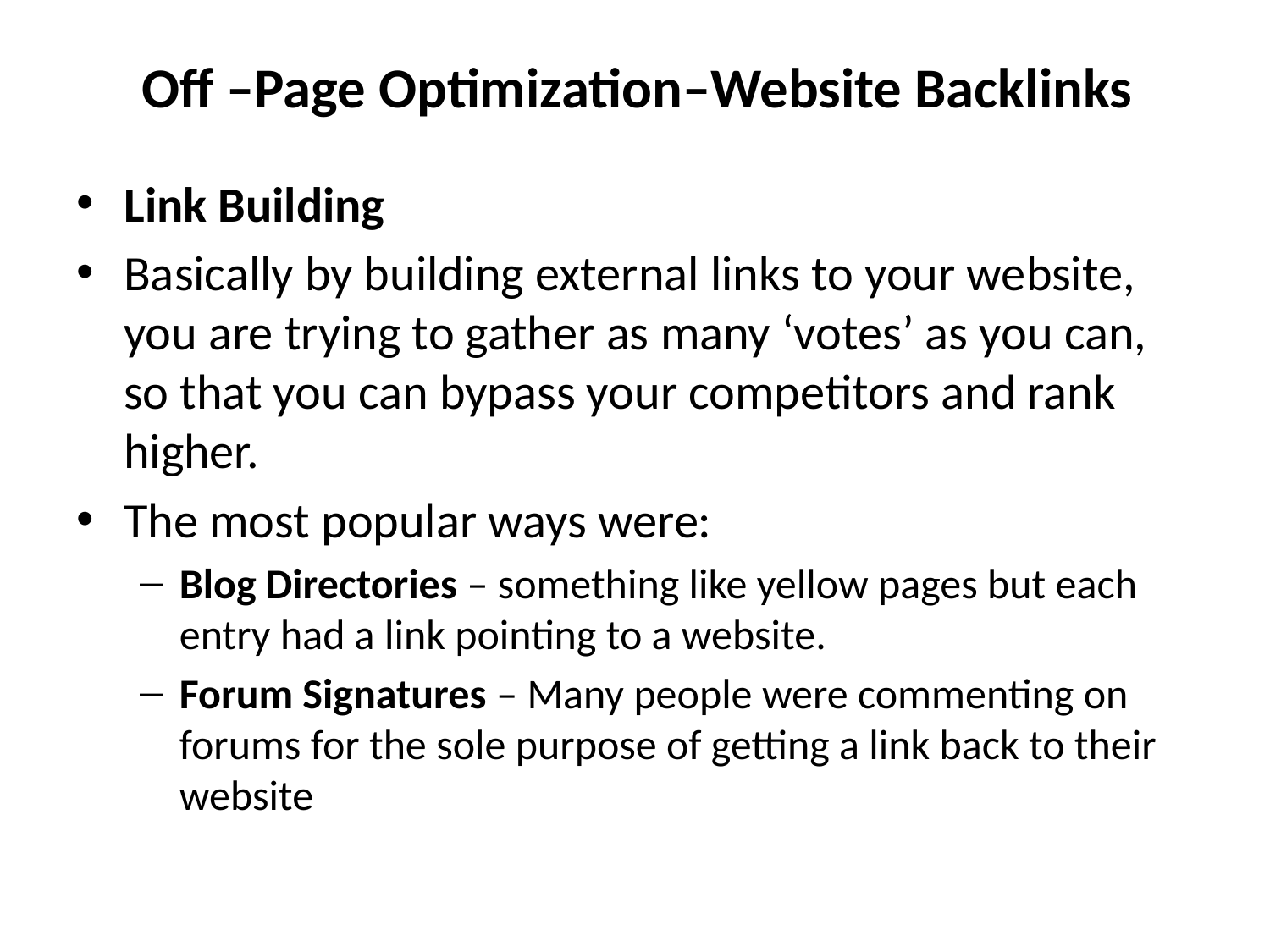

# Off –Page Optimization–Website Backlinks
Link Building
Basically by building external links to your website, you are trying to gather as many ‘votes’ as you can, so that you can bypass your competitors and rank higher.
The most popular ways were:
Blog Directories – something like yellow pages but each entry had a link pointing to a website.
Forum Signatures – Many people were commenting on forums for the sole purpose of getting a link back to their website